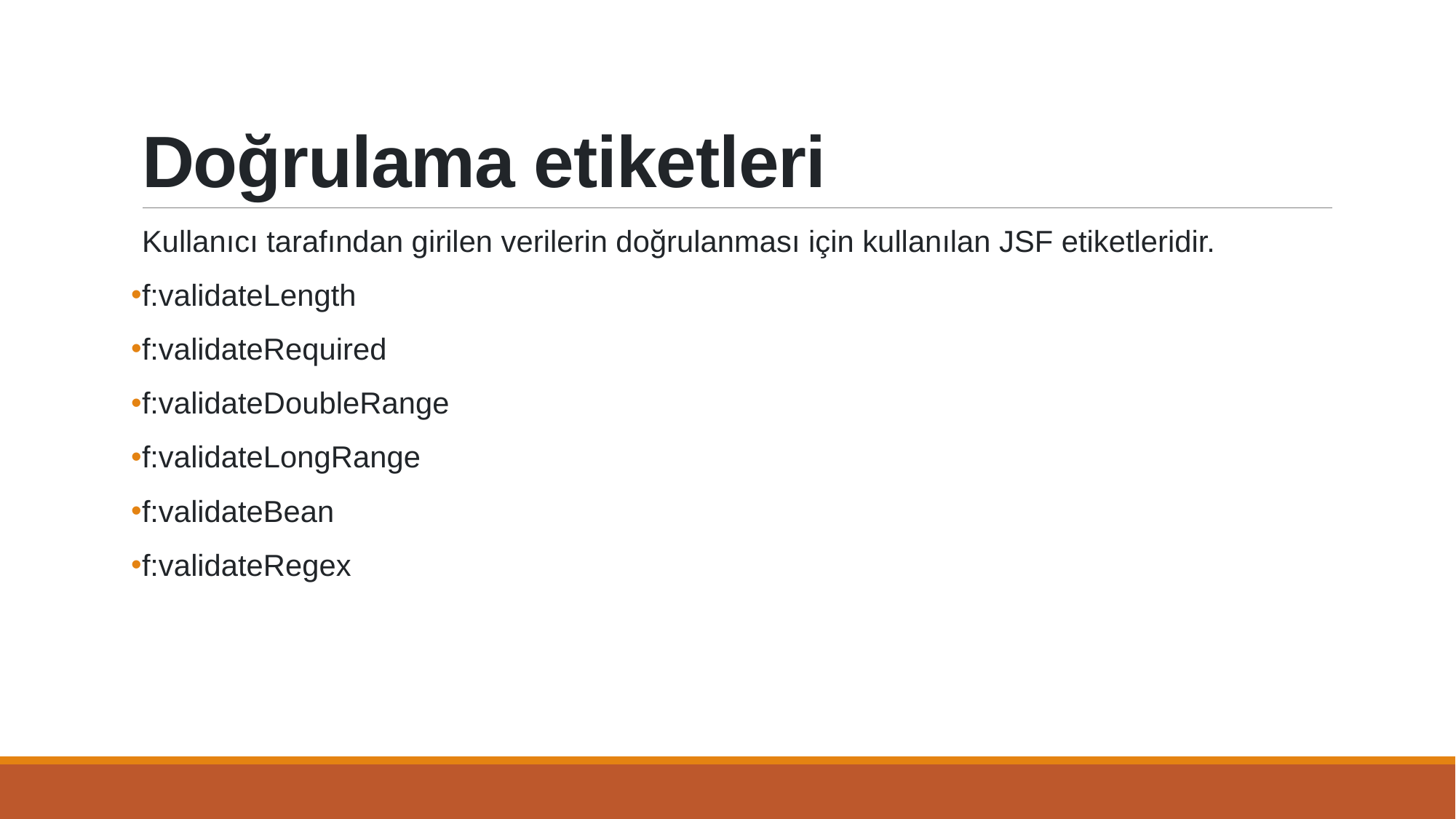

# Doğrulama etiketleri
Kullanıcı tarafından girilen verilerin doğrulanması için kullanılan JSF etiketleridir.
f:validateLength
f:validateRequired
f:validateDoubleRange
f:validateLongRange
f:validateBean
f:validateRegex